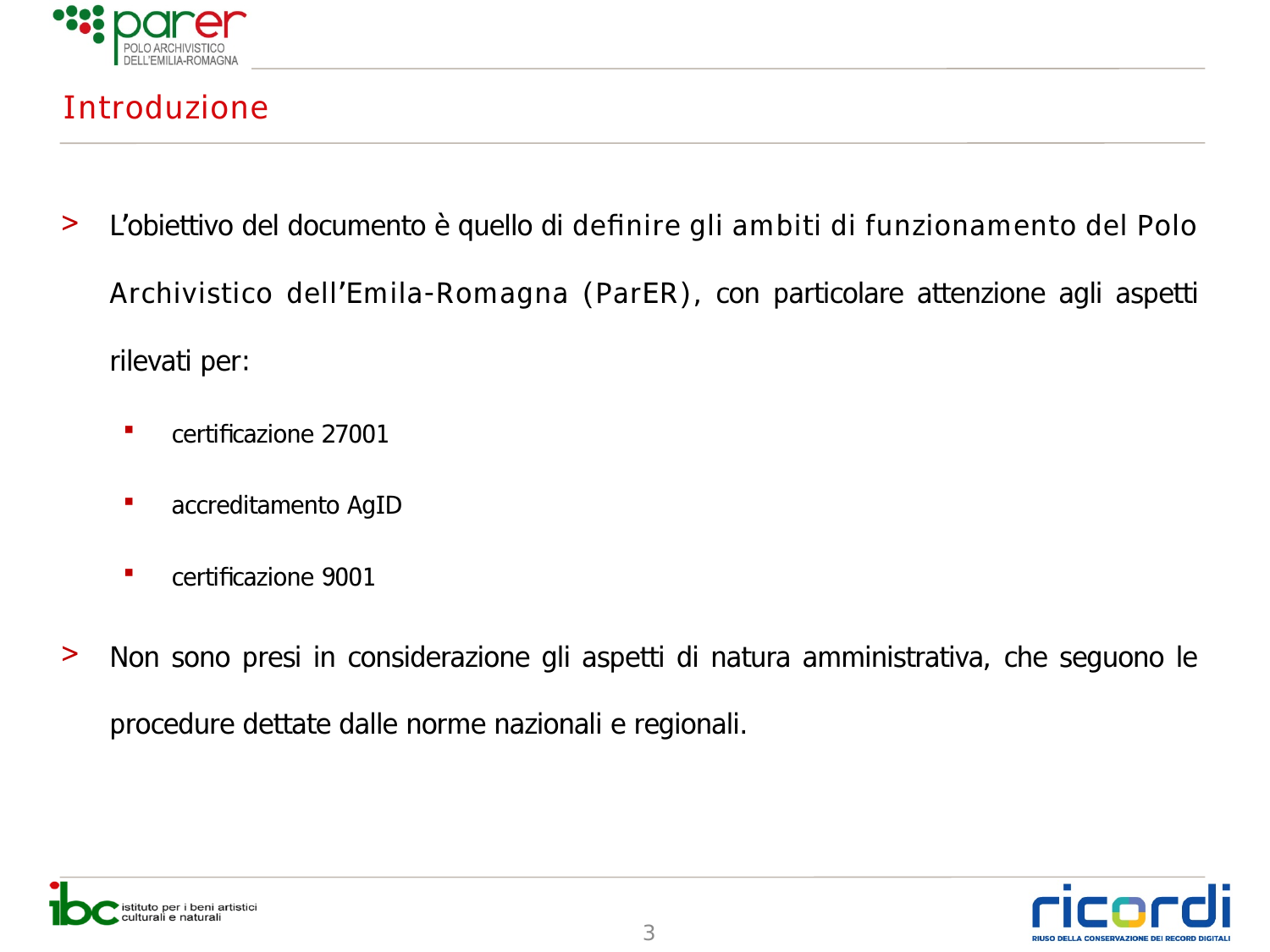

# Introduzione
L’obiettivo del documento è quello di definire gli ambiti di funzionamento del Polo Archivistico dell’Emila-Romagna (ParER), con particolare attenzione agli aspetti rilevati per:
certificazione 27001
accreditamento AgID
certificazione 9001
Non sono presi in considerazione gli aspetti di natura amministrativa, che seguono le procedure dettate dalle norme nazionali e regionali.

3